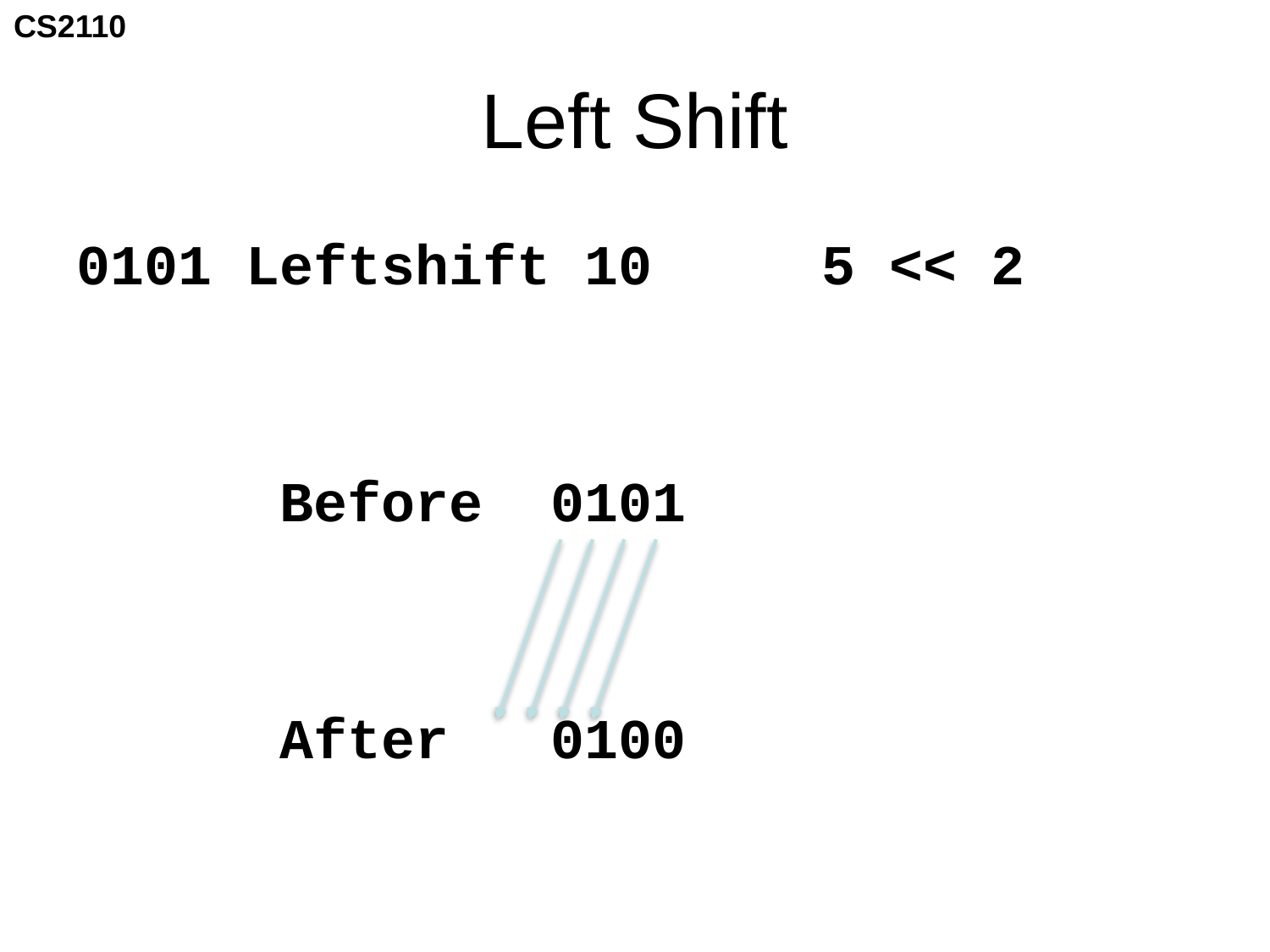

# Left Shift
0101 Leftshift 10     5 << 2

      Before  0101

      After   0100